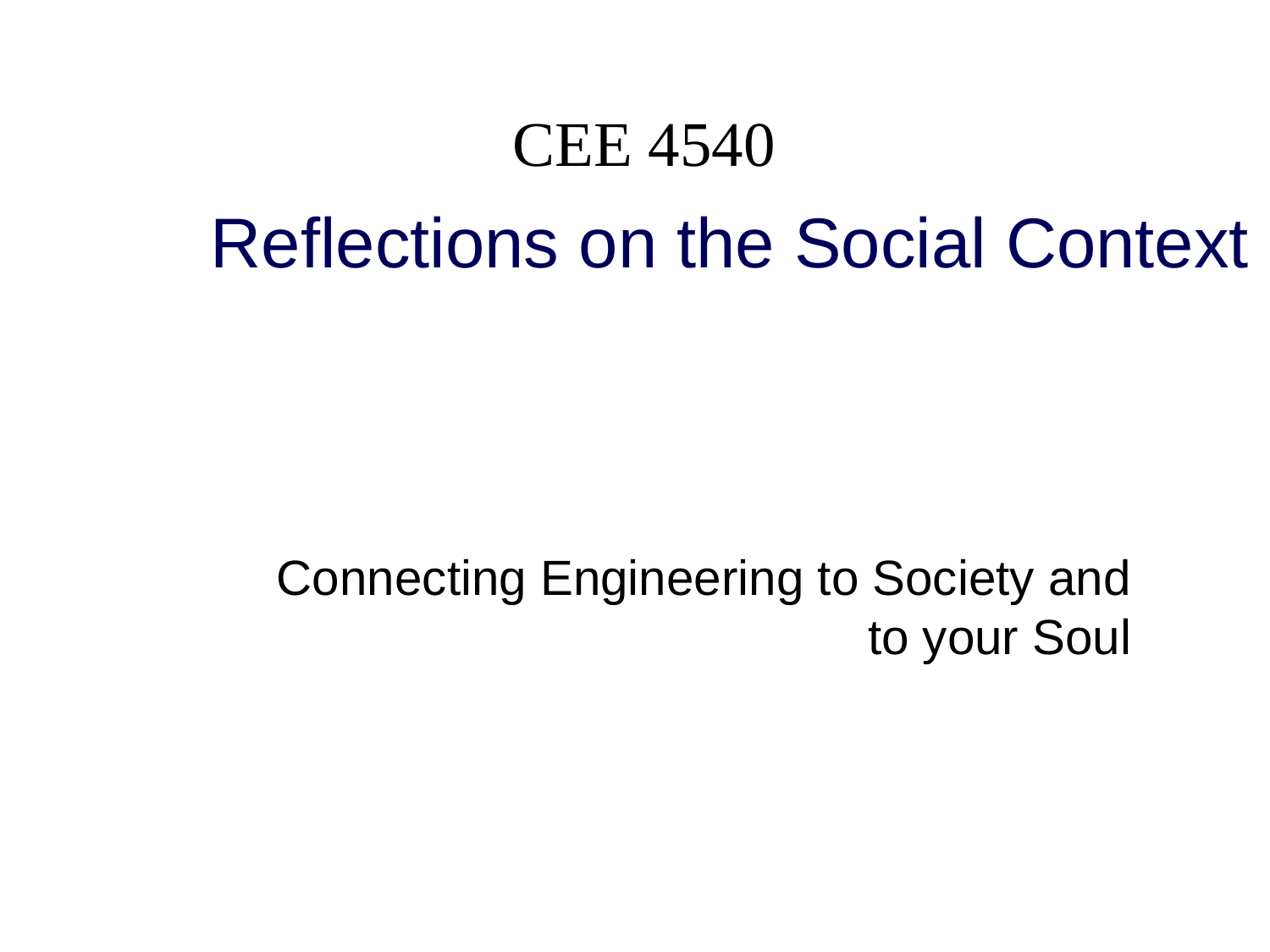

CEE 4540
# Reflections on the Social Context
Connecting Engineering to Society and to your Soul